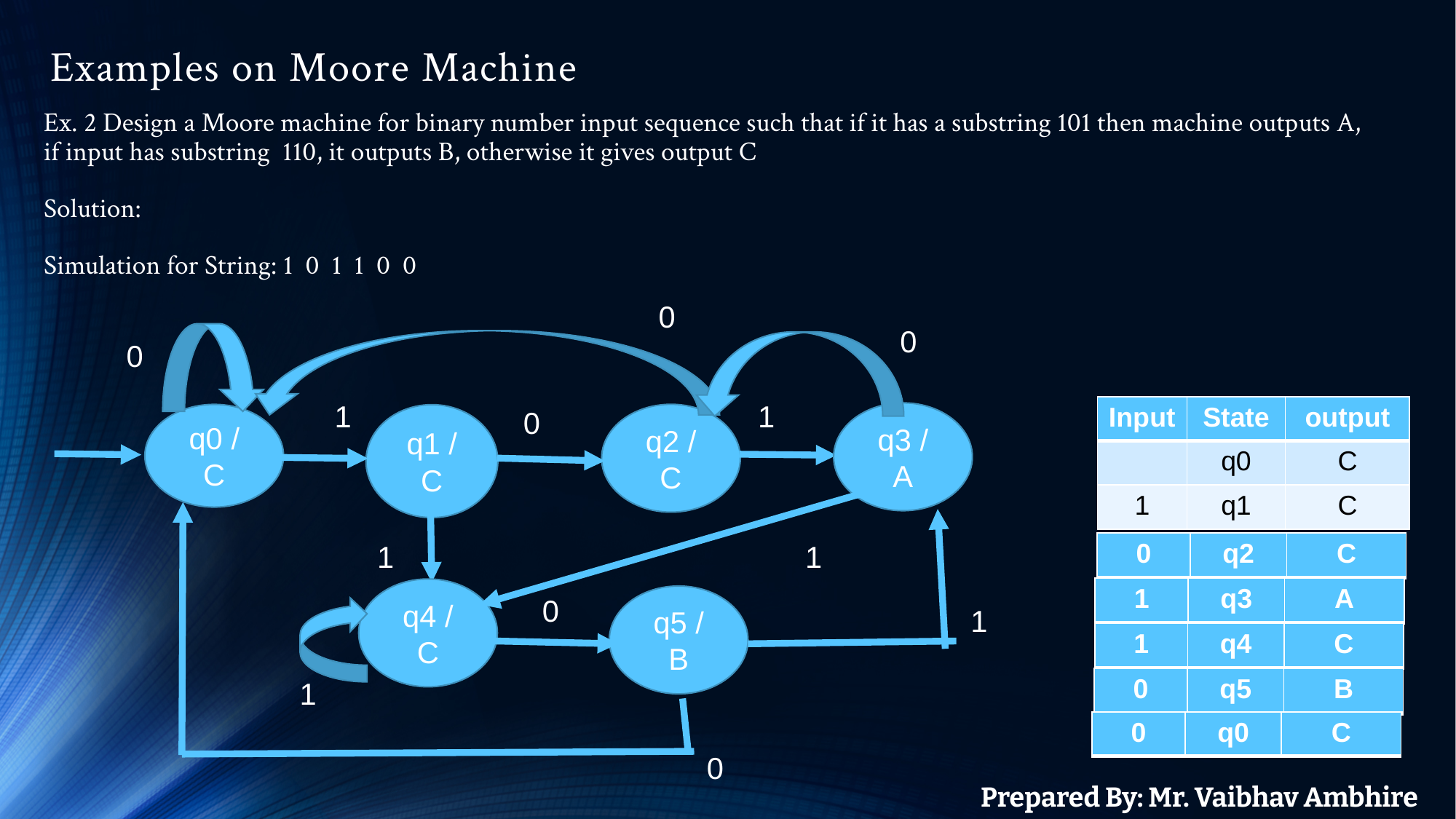

# Examples on Moore Machine
Ex. 2 Design a Moore machine for binary number input sequence such that if it has a substring 101 then machine outputs A, if input has substring  110, it outputs B, otherwise it gives output C
Solution:
Simulation for String: 1  0  1  1  0  0
0
0

0

1
1
| Input | State | output |
| --- | --- | --- |
|  | q0 | C |
| 1 | q1 | C |
0
q3 / A
q2 / C
q0 / C
q1 / C
1
1
| 0 | q2 | C |
| --- | --- | --- |
| 1 | q3 | A |
| --- | --- | --- |
q4 / C
q5 / B
0
1

| 1 | q4 | C |
| --- | --- | --- |
| 0 | q5 | B |
| --- | --- | --- |
1
| 0 | q0 | C |
| --- | --- | --- |
0